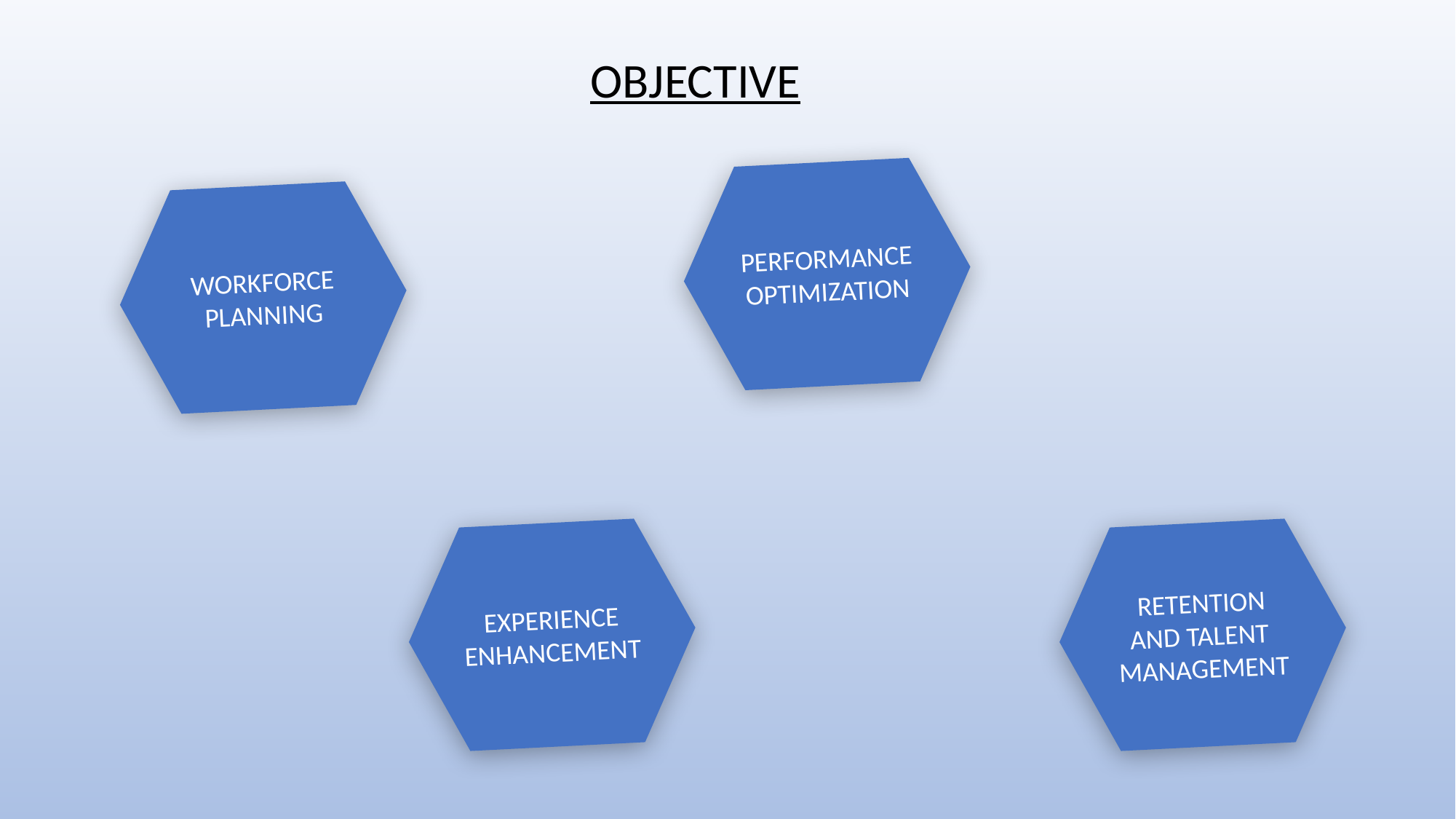

OBJECTIVE
PERFORMANCE OPTIMIZATION
WORKFORCE PLANNING
EXPERIENCE ENHANCEMENT
RETENTION AND TALENT
MANAGEMENT